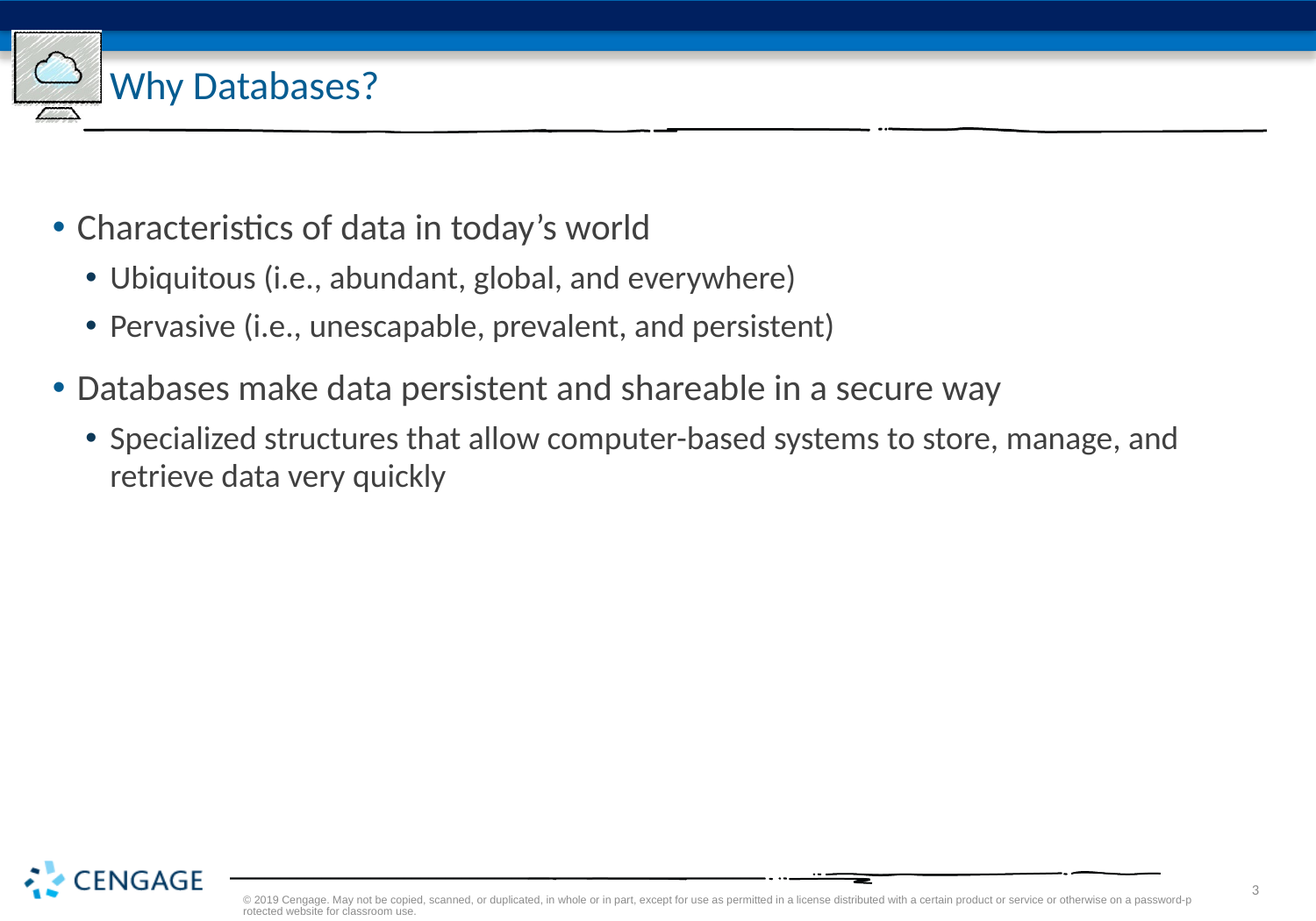

# Why Databases?
Characteristics of data in today’s world
Ubiquitous (i.e., abundant, global, and everywhere)
Pervasive (i.e., unescapable, prevalent, and persistent)
Databases make data persistent and shareable in a secure way
Specialized structures that allow computer-based systems to store, manage, and retrieve data very quickly
© 2019 Cengage. May not be copied, scanned, or duplicated, in whole or in part, except for use as permitted in a license distributed with a certain product or service or otherwise on a password-protected website for classroom use.